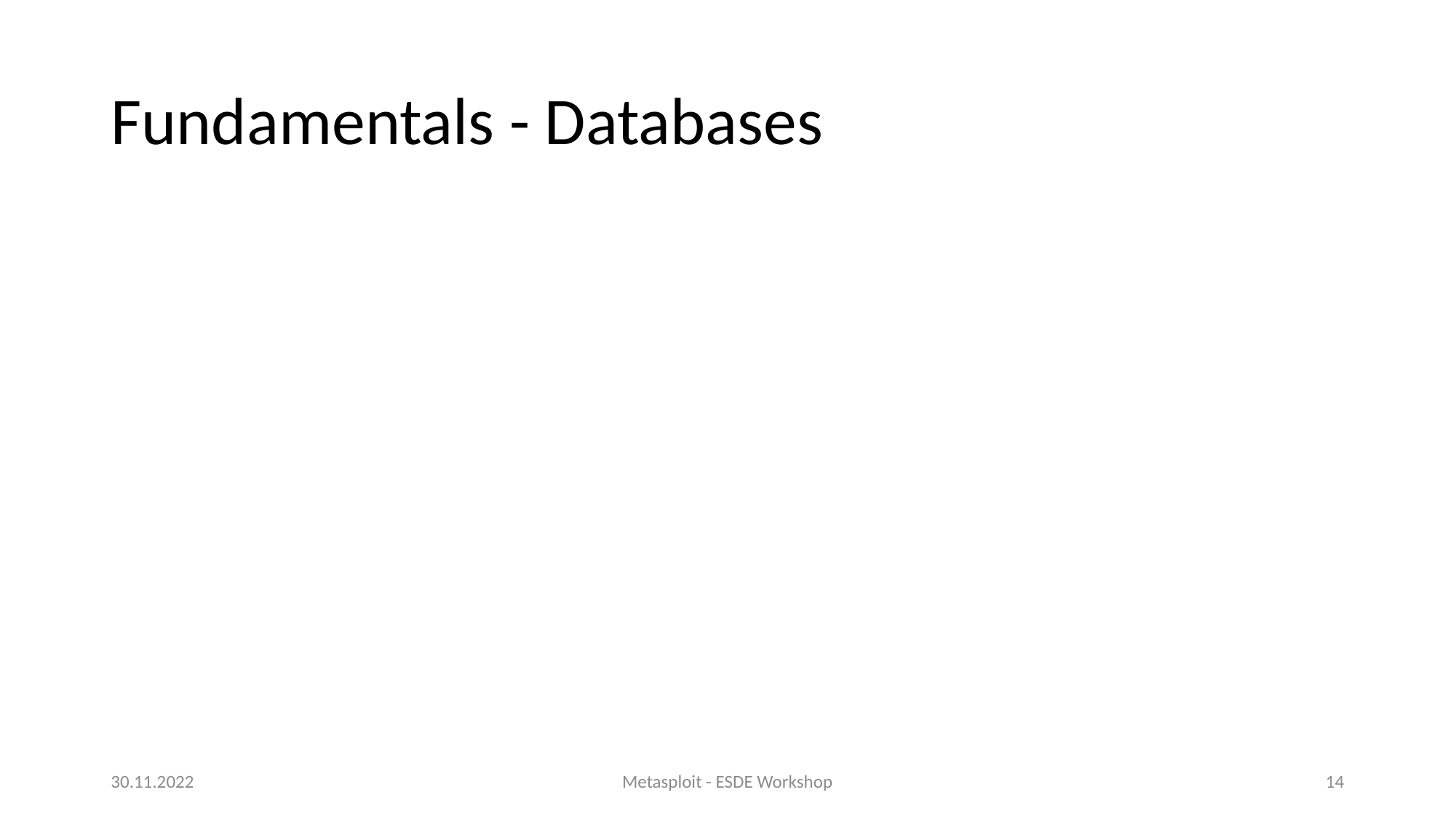

# Fundamentals - Databases

30.11.2022
Metasploit - ESDE Workshop
14